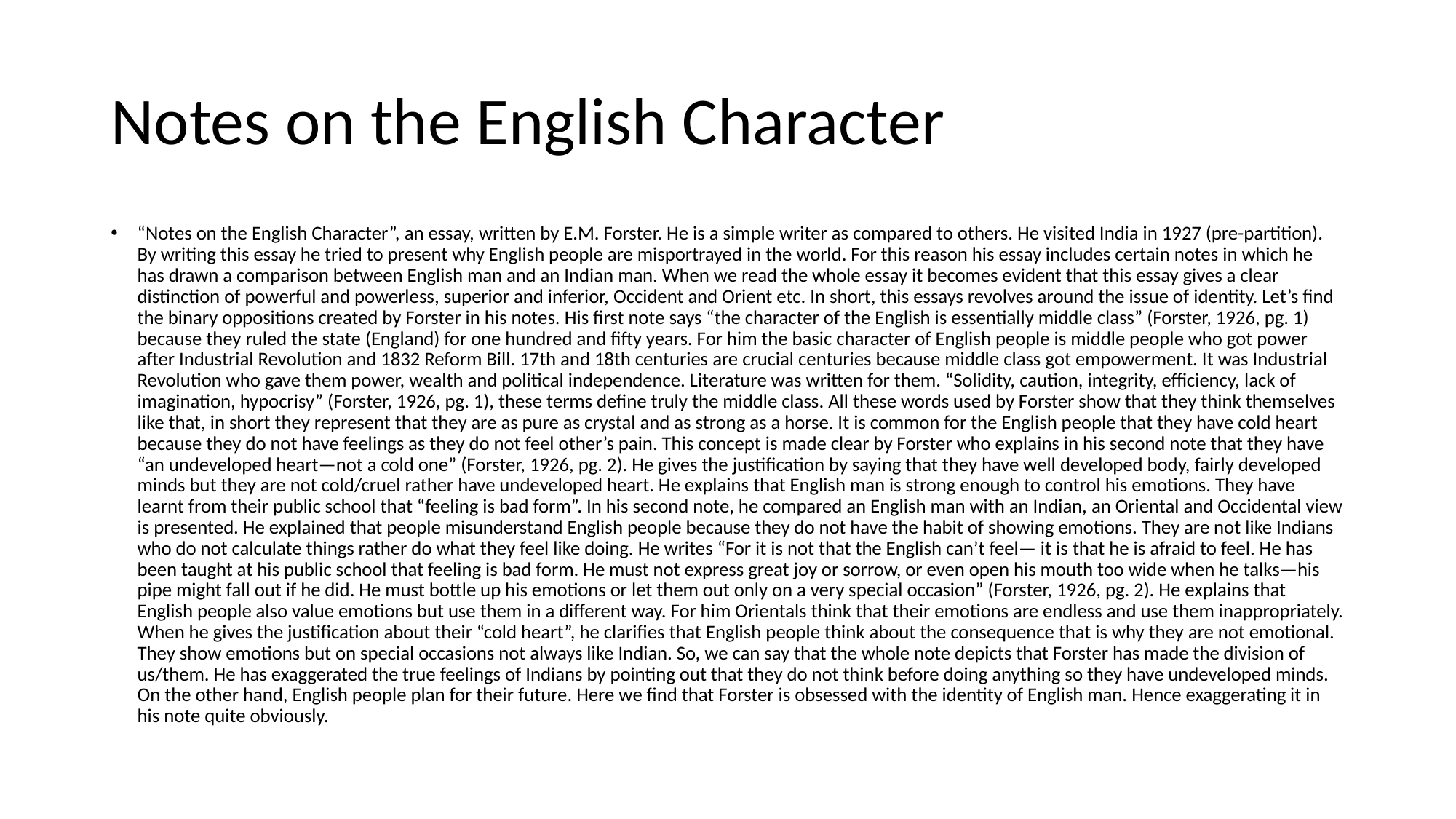

# Notes on the English Character
“Notes on the English Character”, an essay, written by E.M. Forster. He is a simple writer as compared to others. He visited India in 1927 (pre-partition). By writing this essay he tried to present why English people are misportrayed in the world. For this reason his essay includes certain notes in which he has drawn a comparison between English man and an Indian man. When we read the whole essay it becomes evident that this essay gives a clear distinction of powerful and powerless, superior and inferior, Occident and Orient etc. In short, this essays revolves around the issue of identity. Let’s find the binary oppositions created by Forster in his notes. His first note says “the character of the English is essentially middle class” (Forster, 1926, pg. 1) because they ruled the state (England) for one hundred and fifty years. For him the basic character of English people is middle people who got power after Industrial Revolution and 1832 Reform Bill. 17th and 18th centuries are crucial centuries because middle class got empowerment. It was Industrial Revolution who gave them power, wealth and political independence. Literature was written for them. “Solidity, caution, integrity, efficiency, lack of imagination, hypocrisy” (Forster, 1926, pg. 1), these terms define truly the middle class. All these words used by Forster show that they think themselves like that, in short they represent that they are as pure as crystal and as strong as a horse. It is common for the English people that they have cold heart because they do not have feelings as they do not feel other’s pain. This concept is made clear by Forster who explains in his second note that they have “an undeveloped heart—not a cold one” (Forster, 1926, pg. 2). He gives the justification by saying that they have well developed body, fairly developed minds but they are not cold/cruel rather have undeveloped heart. He explains that English man is strong enough to control his emotions. They have learnt from their public school that “feeling is bad form”. In his second note, he compared an English man with an Indian, an Oriental and Occidental view is presented. He explained that people misunderstand English people because they do not have the habit of showing emotions. They are not like Indians who do not calculate things rather do what they feel like doing. He writes “For it is not that the English can’t feel— it is that he is afraid to feel. He has been taught at his public school that feeling is bad form. He must not express great joy or sorrow, or even open his mouth too wide when he talks—his pipe might fall out if he did. He must bottle up his emotions or let them out only on a very special occasion” (Forster, 1926, pg. 2). He explains that English people also value emotions but use them in a different way. For him Orientals think that their emotions are endless and use them inappropriately. When he gives the justification about their “cold heart”, he clarifies that English people think about the consequence that is why they are not emotional. They show emotions but on special occasions not always like Indian. So, we can say that the whole note depicts that Forster has made the division of us/them. He has exaggerated the true feelings of Indians by pointing out that they do not think before doing anything so they have undeveloped minds. On the other hand, English people plan for their future. Here we find that Forster is obsessed with the identity of English man. Hence exaggerating it in his note quite obviously.